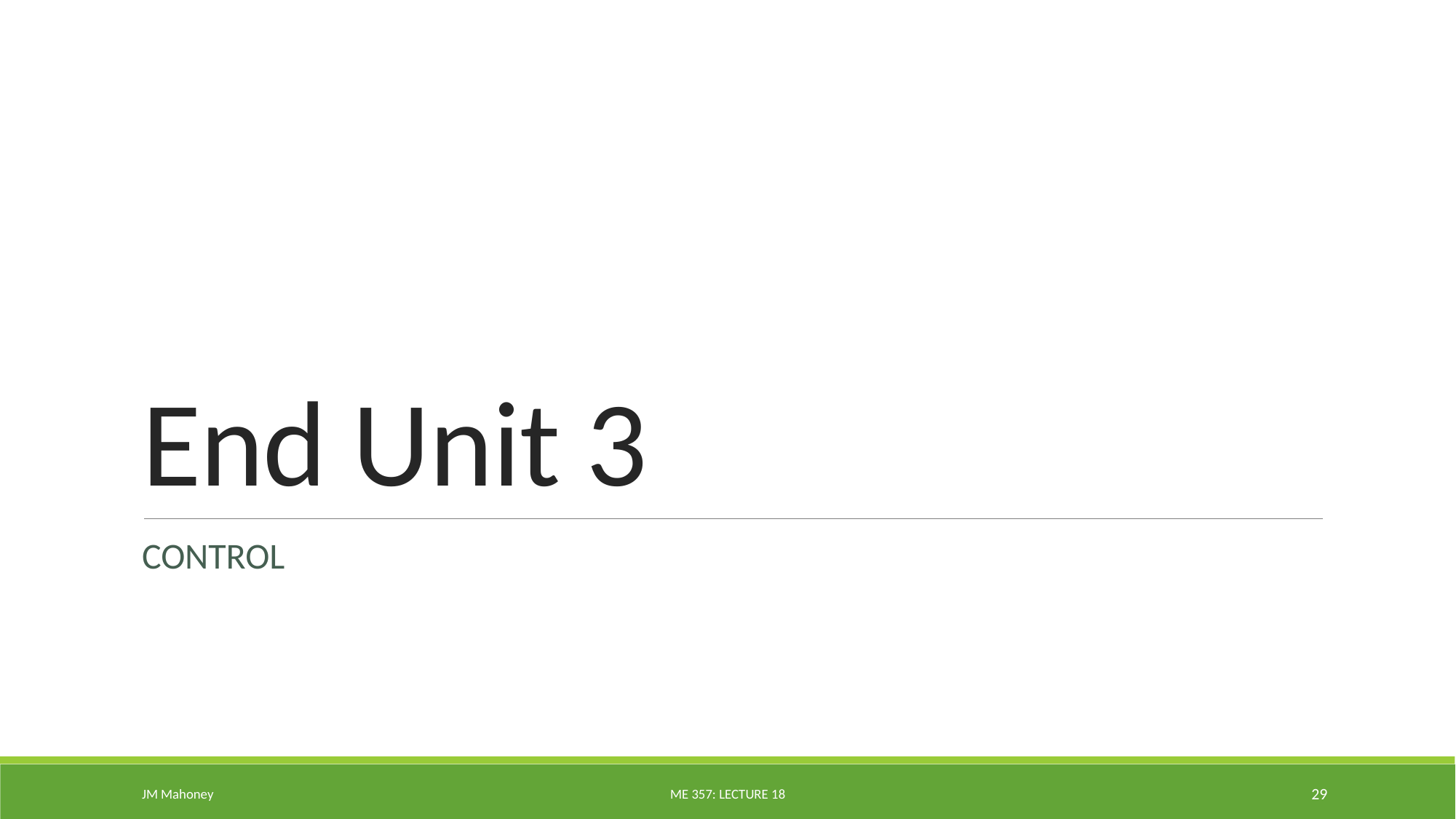

# End Unit 3
Control
JM Mahoney
ME 357: Lecture 18
29